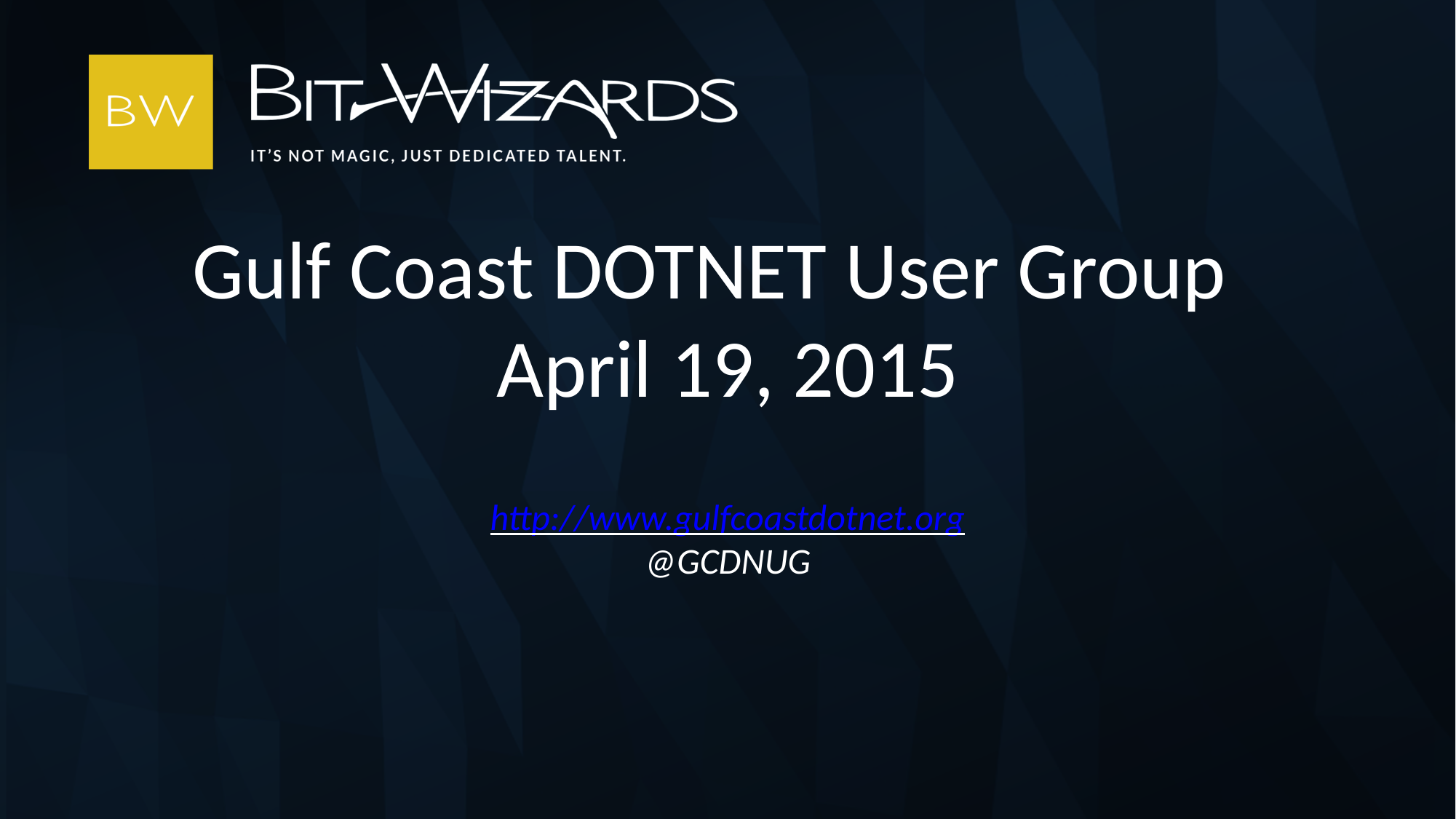

Gulf Coast DOTNET User Group
April 19, 2015

http://www.gulfcoastdotnet.org
@GCDNUG